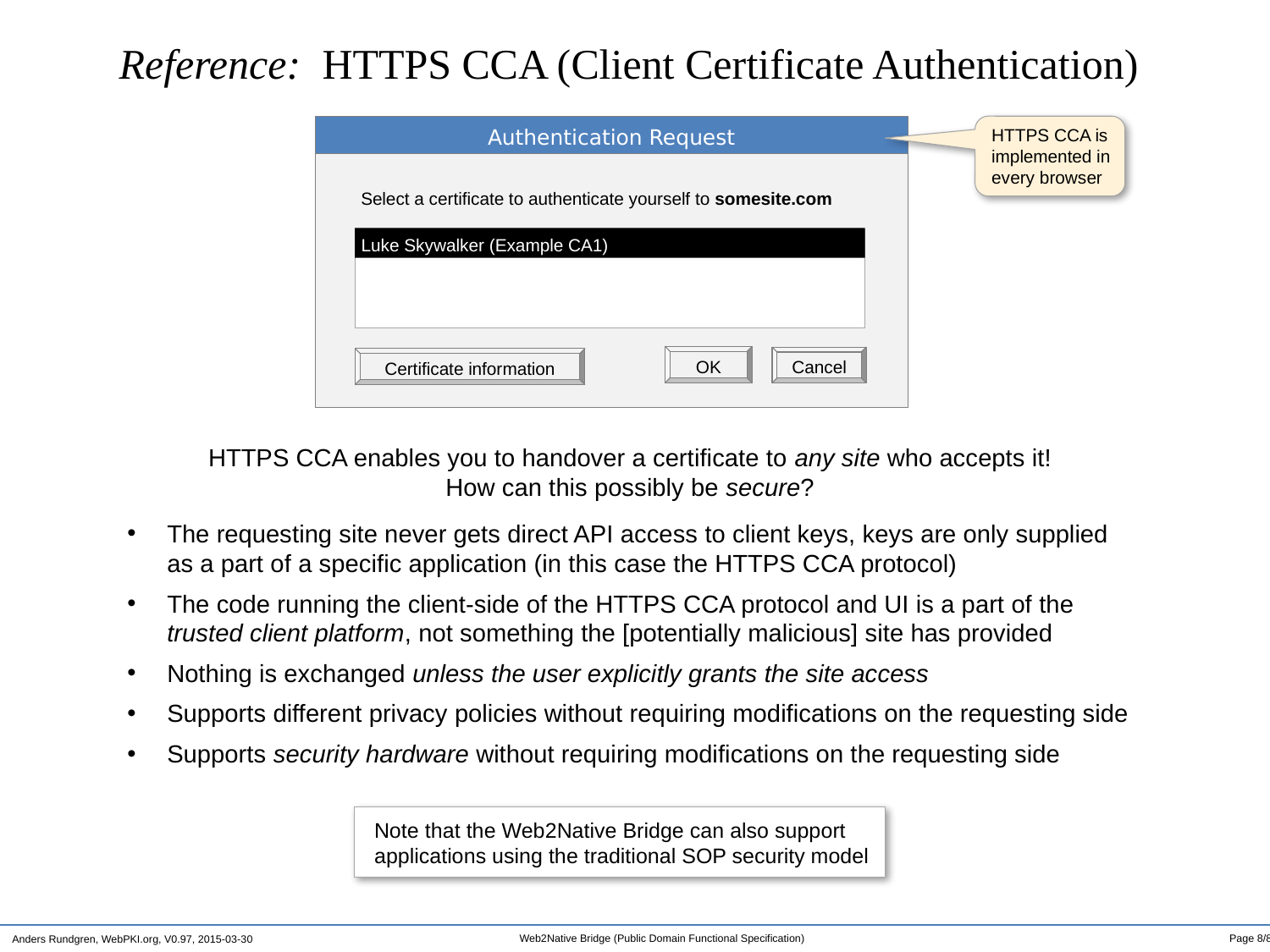

Reference:  HTTPS CCA (Client Certificate Authentication)
Authentication Request

Select a certificate to authenticate yourself to somesite.com
Luke Skywalker (Example CA1)

OK
Cancel
Certificate information
HTTPS CCA is implemented in
every browser
HTTPS CCA enables you to handover a certificate to any site who accepts it!
How can this possibly be secure?
The requesting site never gets direct API access to client keys, keys are only supplied as a part of a specific application (in this case the HTTPS CCA protocol)
The code running the client-side of the HTTPS CCA protocol and UI is a part of the trusted client platform, not something the [potentially malicious] site has provided
Nothing is exchanged unless the user explicitly grants the site access
Supports different privacy policies without requiring modifications on the requesting side
Supports security hardware without requiring modifications on the requesting side
Note that the Web2Native Bridge can also support applications using the traditional SOP security model